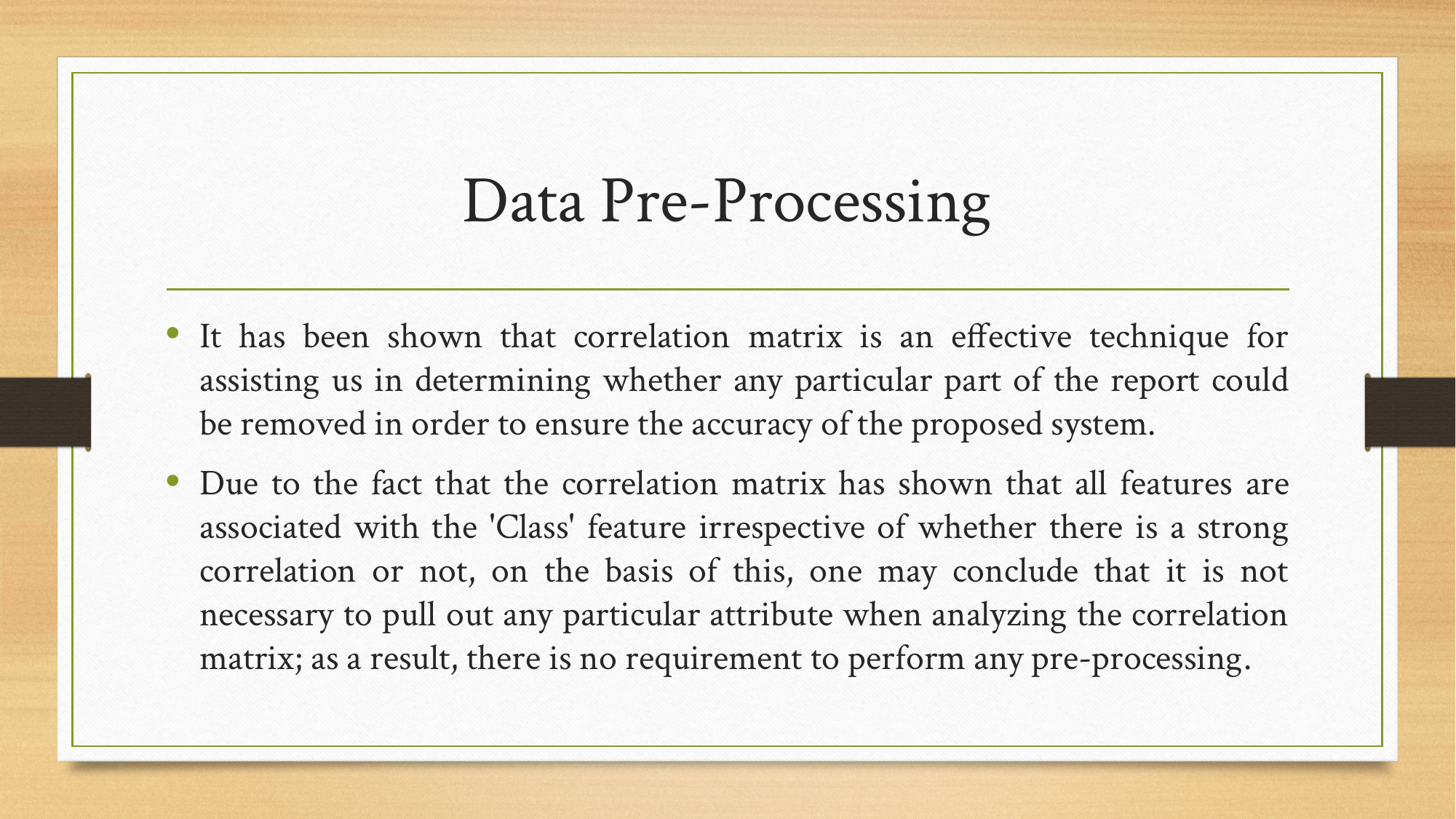

# Data Pre-Processing
It has been shown that correlation matrix is an effective technique for assisting us in determining whether any particular part of the report could be removed in order to ensure the accuracy of the proposed system.
Due to the fact that the correlation matrix has shown that all features are associated with the 'Class' feature irrespective of whether there is a strong correlation or not, on the basis of this, one may conclude that it is not necessary to pull out any particular attribute when analyzing the correlation matrix; as a result, there is no requirement to perform any pre-processing.